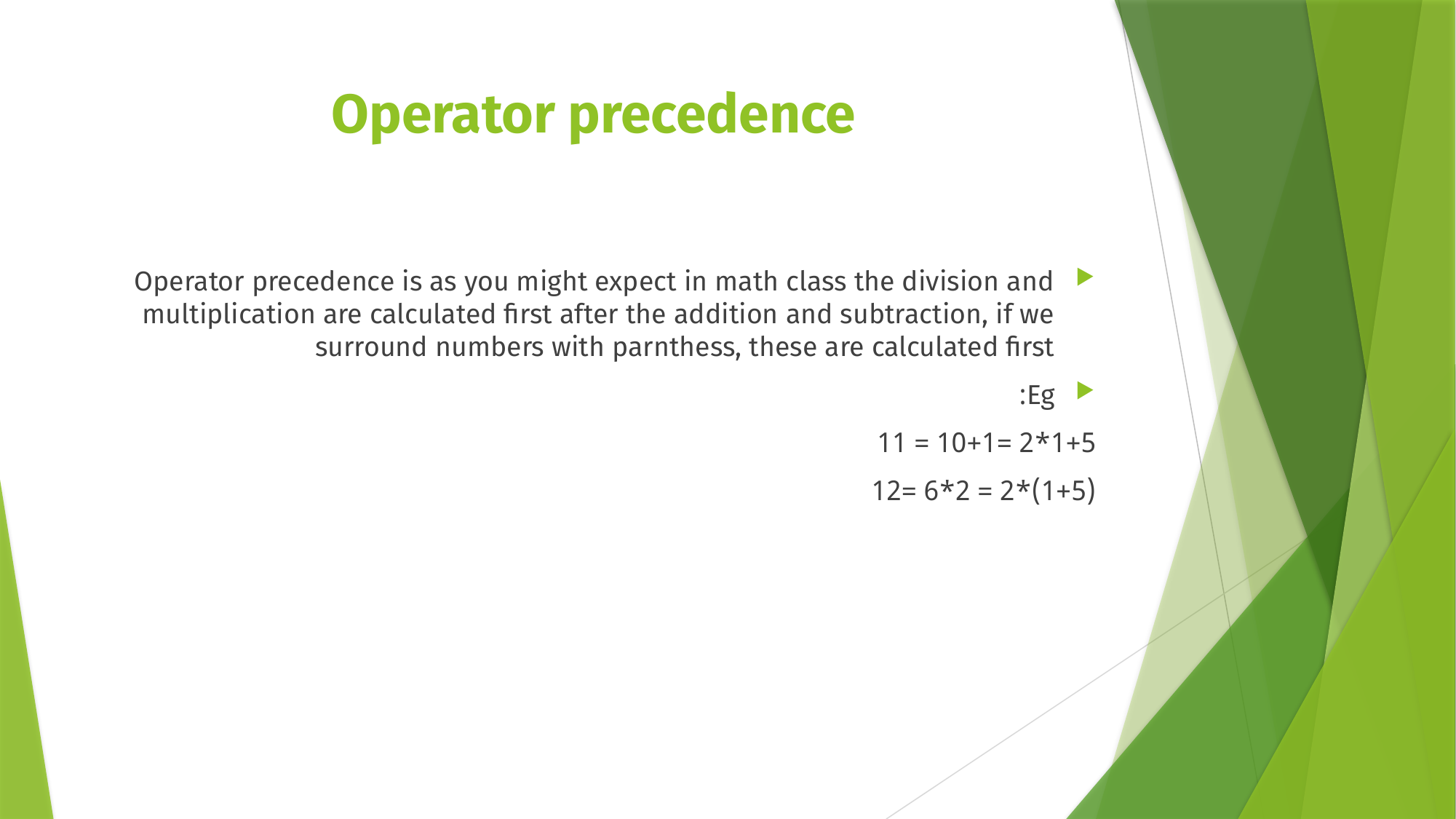

# Operator precedence
Operator precedence is as you might expect in math class the division and multiplication are calculated first after the addition and subtraction, if we surround numbers with parnthess, these are calculated first
Eg:
1+5*2 =10+1 = 11
(1+5)*2 = 2*6 =12